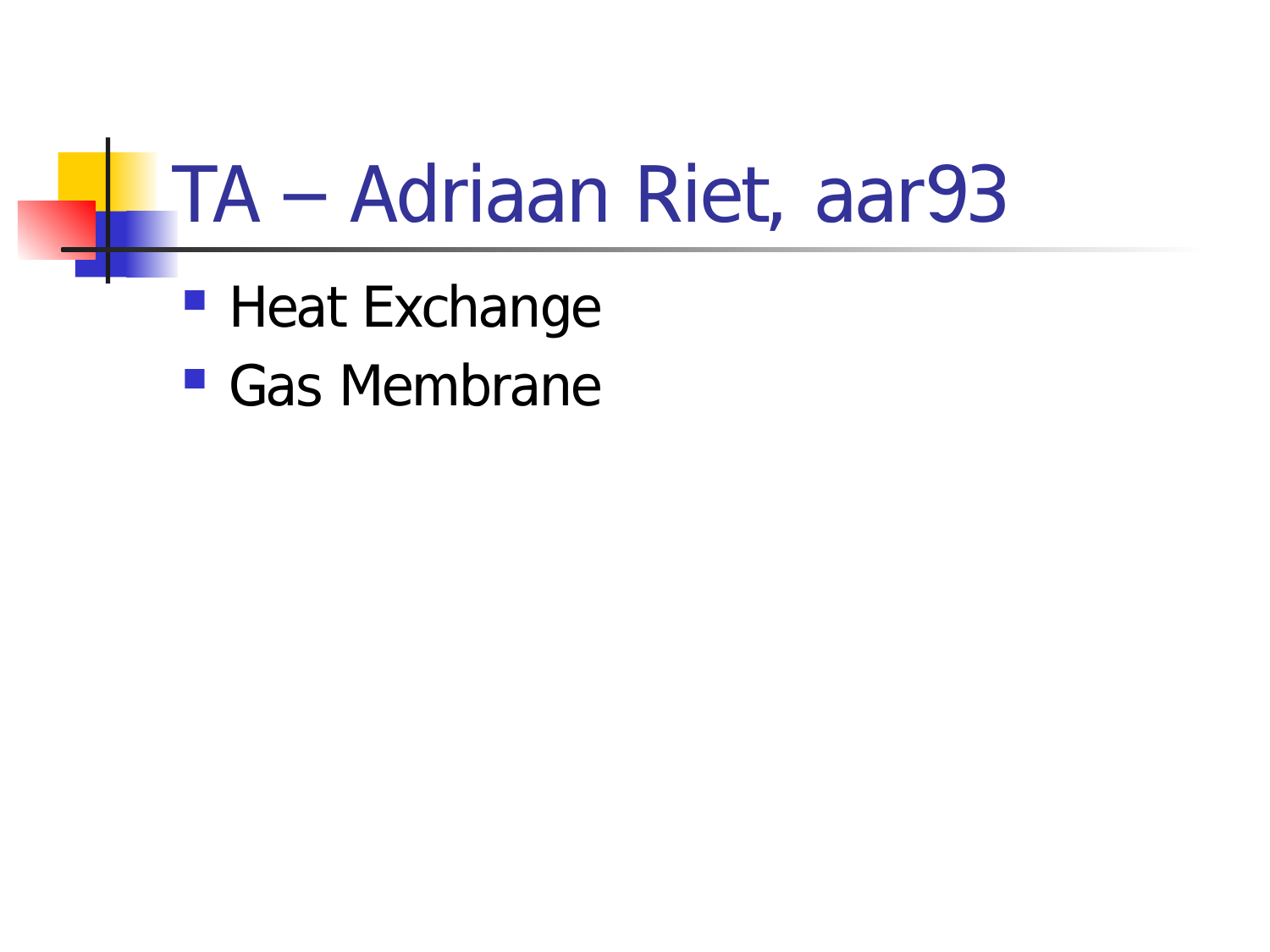

# TA – Adriaan Riet, aar93
Heat Exchange
Gas Membrane